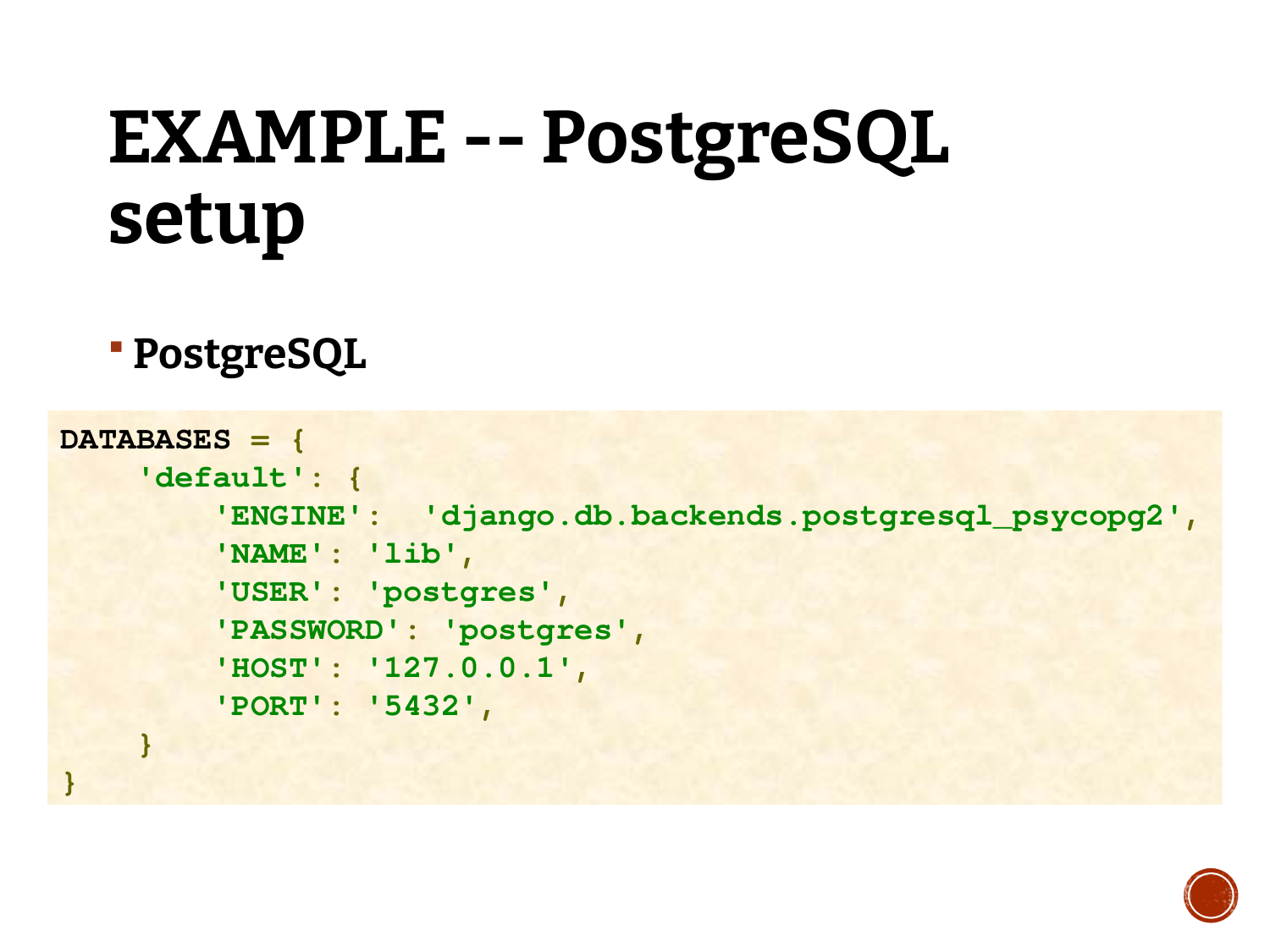

# Example -- PostgreSQL setup
PostgreSQL
DATABASES = {
    'default': {
        'ENGINE':  'django.db.backends.postgresql_psycopg2',
        'NAME': 'lib',
        'USER': 'postgres',
        'PASSWORD': 'postgres',
        'HOST': '127.0.0.1',
        'PORT': '5432',
    }
}